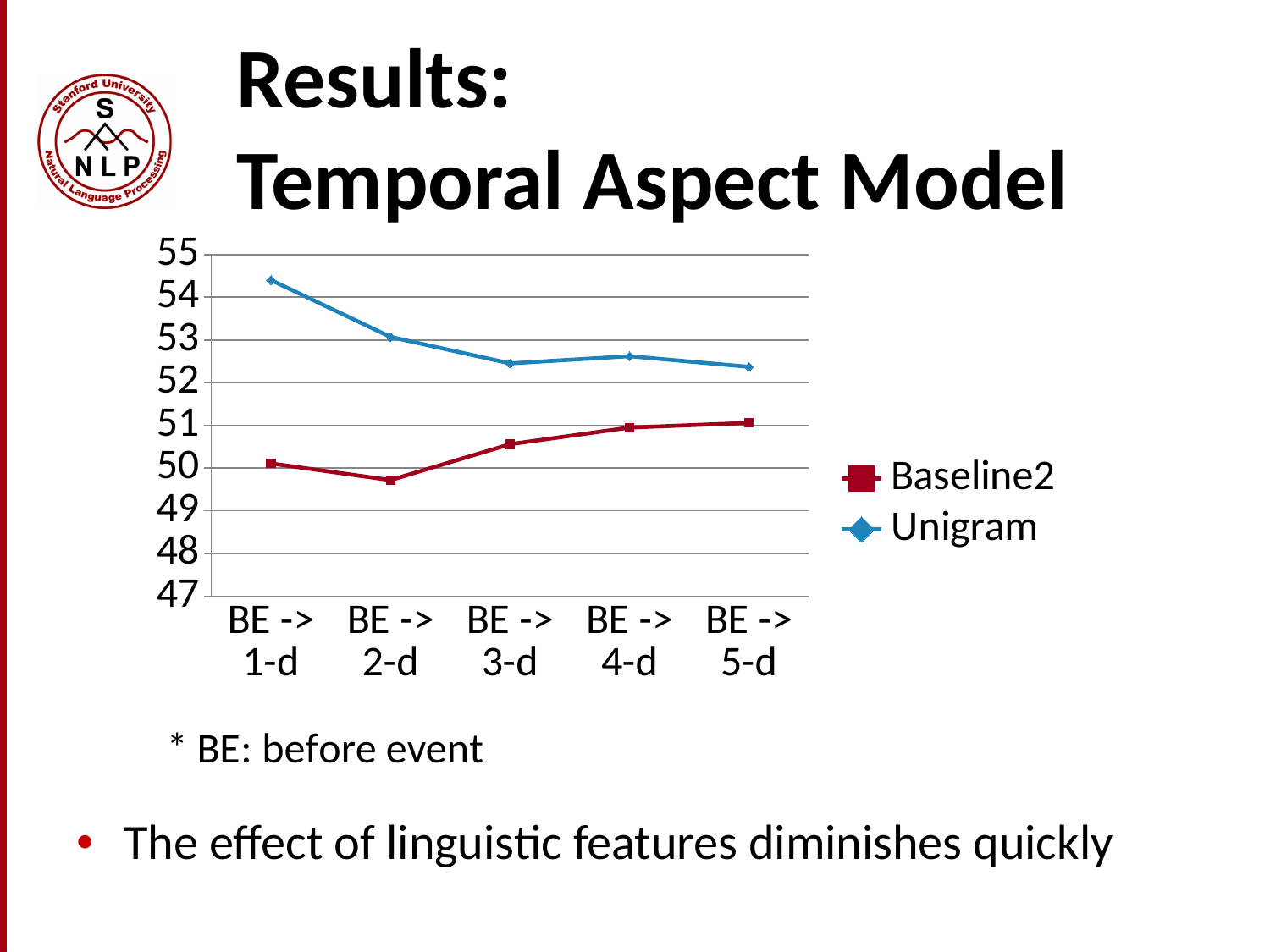

# Results: Temporal Aspect Model

### Chart

| Category | Baseline2 | Unigram |
|---|---|---|
| BE -> 1-d | 50.11 | 54.4 |
| BE -> 2-d | 49.72 | 53.07 |
| BE -> 3-d | 50.56 | 52.45 |
| BE -> 4-d | 50.95 | 52.62 |
| BE -> 5-d | 51.06 | 52.37 |
The effect of linguistic features diminishes quickly